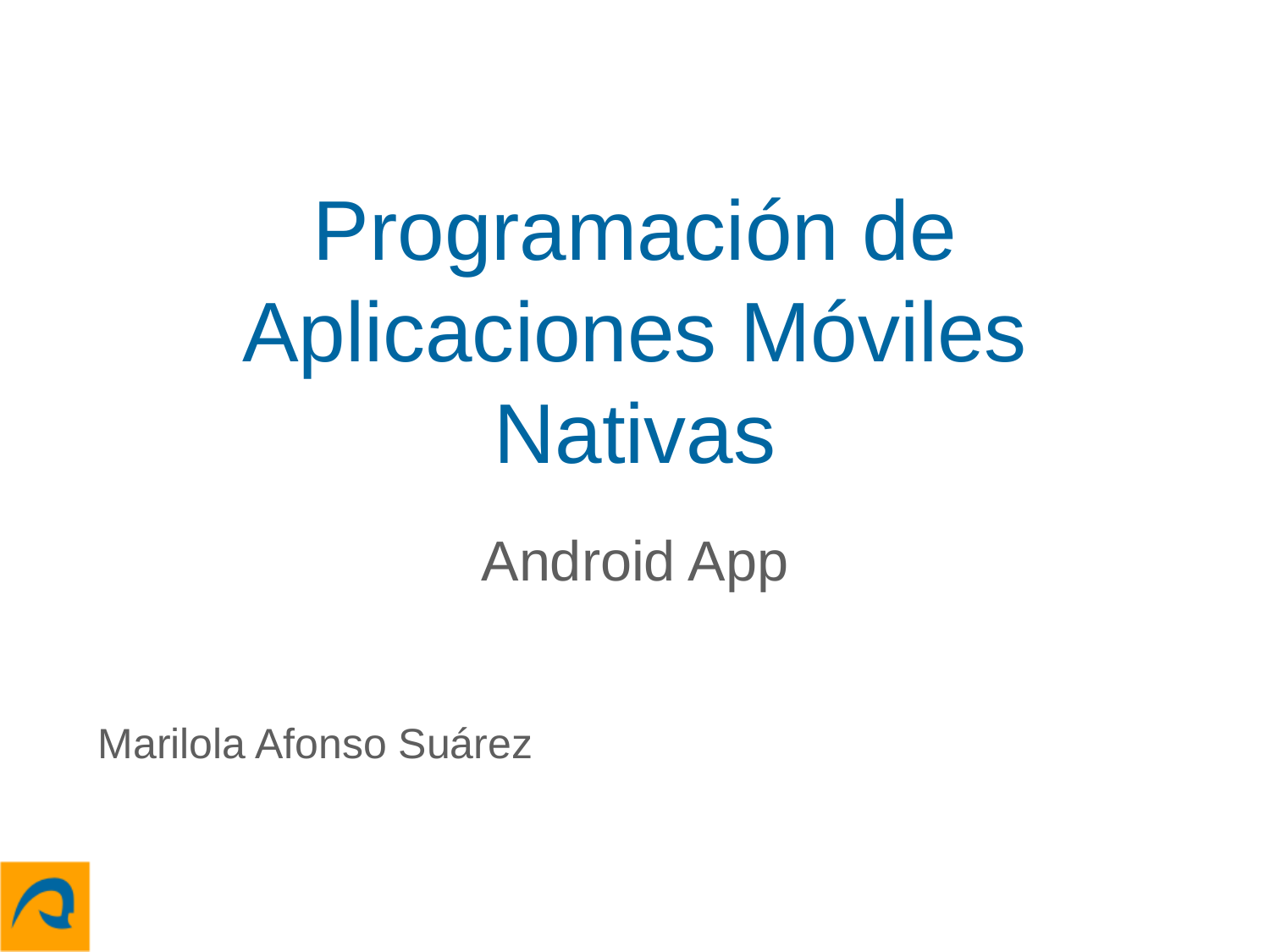

# Programación de Aplicaciones Móviles Nativas
Android App
Marilola Afonso Suárez